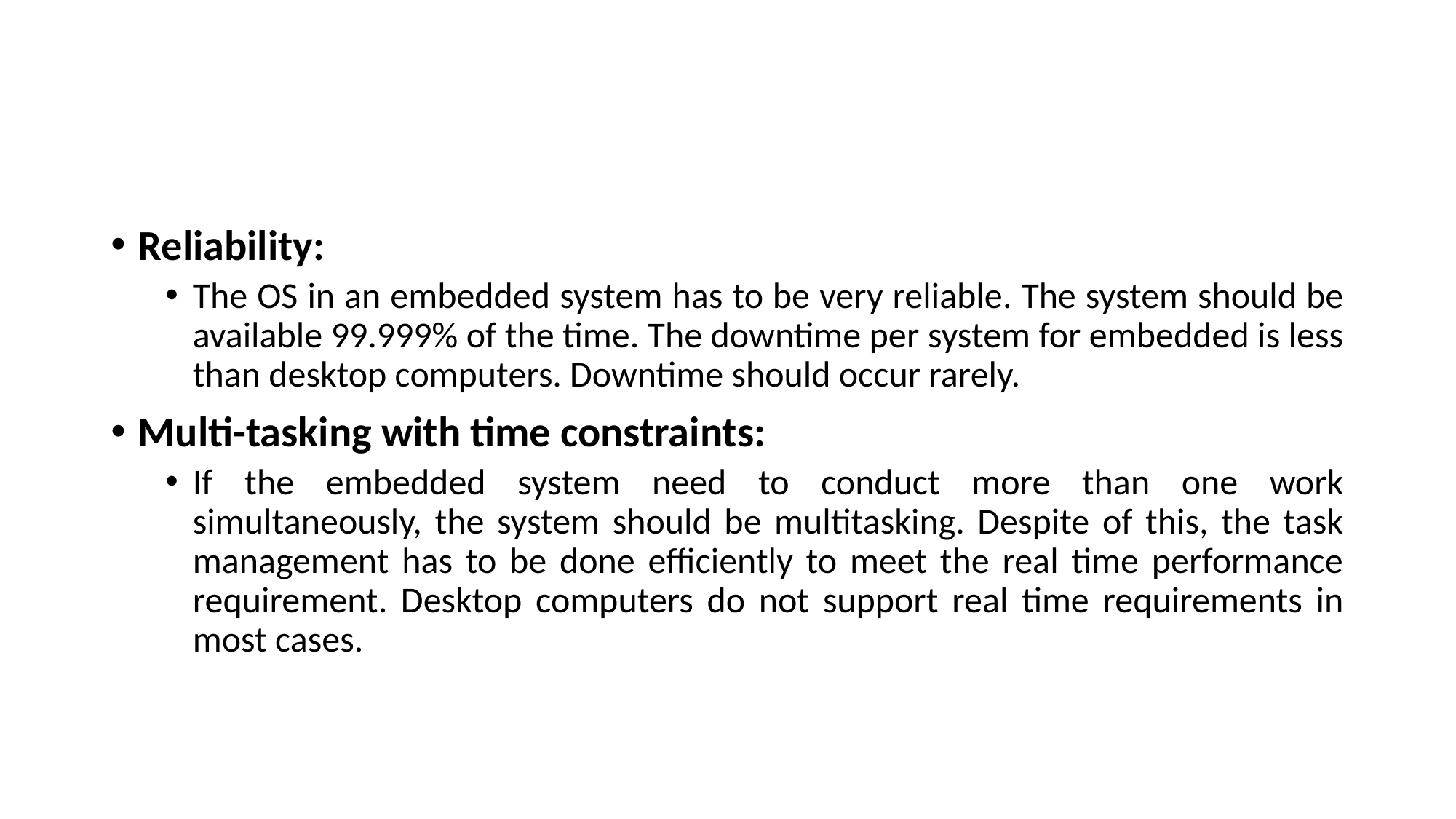

#
Reliability:
The OS in an embedded system has to be very reliable. The system should be available 99.999% of the time. The downtime per system for embedded is less than desktop computers. Downtime should occur rarely.
Multi-tasking with time constraints:
If the embedded system need to conduct more than one work simultaneously, the system should be multitasking. Despite of this, the task management has to be done efficiently to meet the real time performance requirement. Desktop computers do not support real time requirements in most cases.